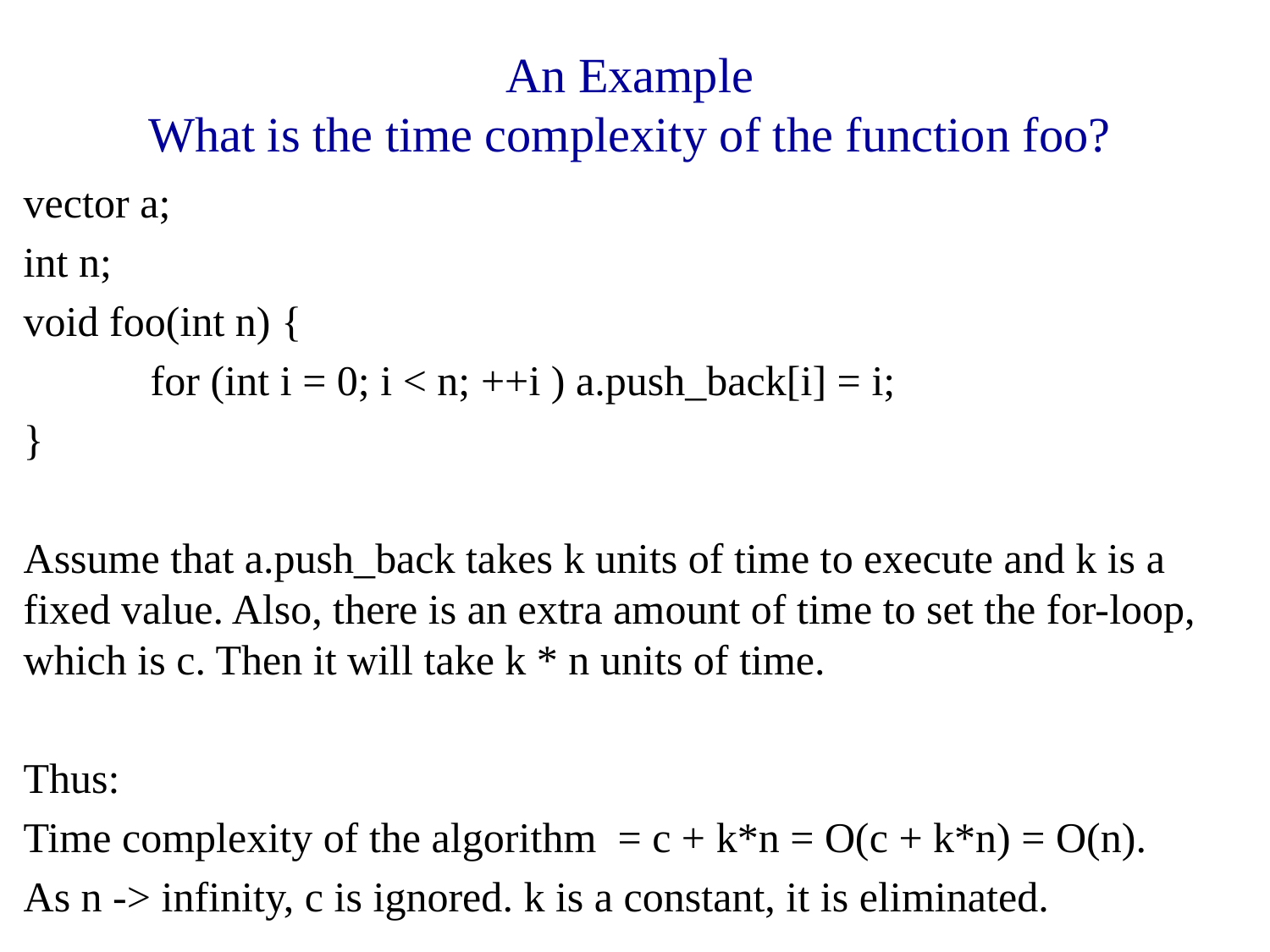

# An Example What is the time complexity of the function foo?
vector a;
int n;
void foo(int n) {
	for (int i = 0; i < n; ++i ) a.push_back[i] = i;
}

Assume that a.push_back takes k units of time to execute and k is a fixed value. Also, there is an extra amount of time to set the for-loop, which is c. Then it will take k * n units of time.

Thus:
Time complexity of the algorithm  = c + k*n = O(c + k*n) = O(n).
As n -> infinity, c is ignored. k is a constant, it is eliminated.